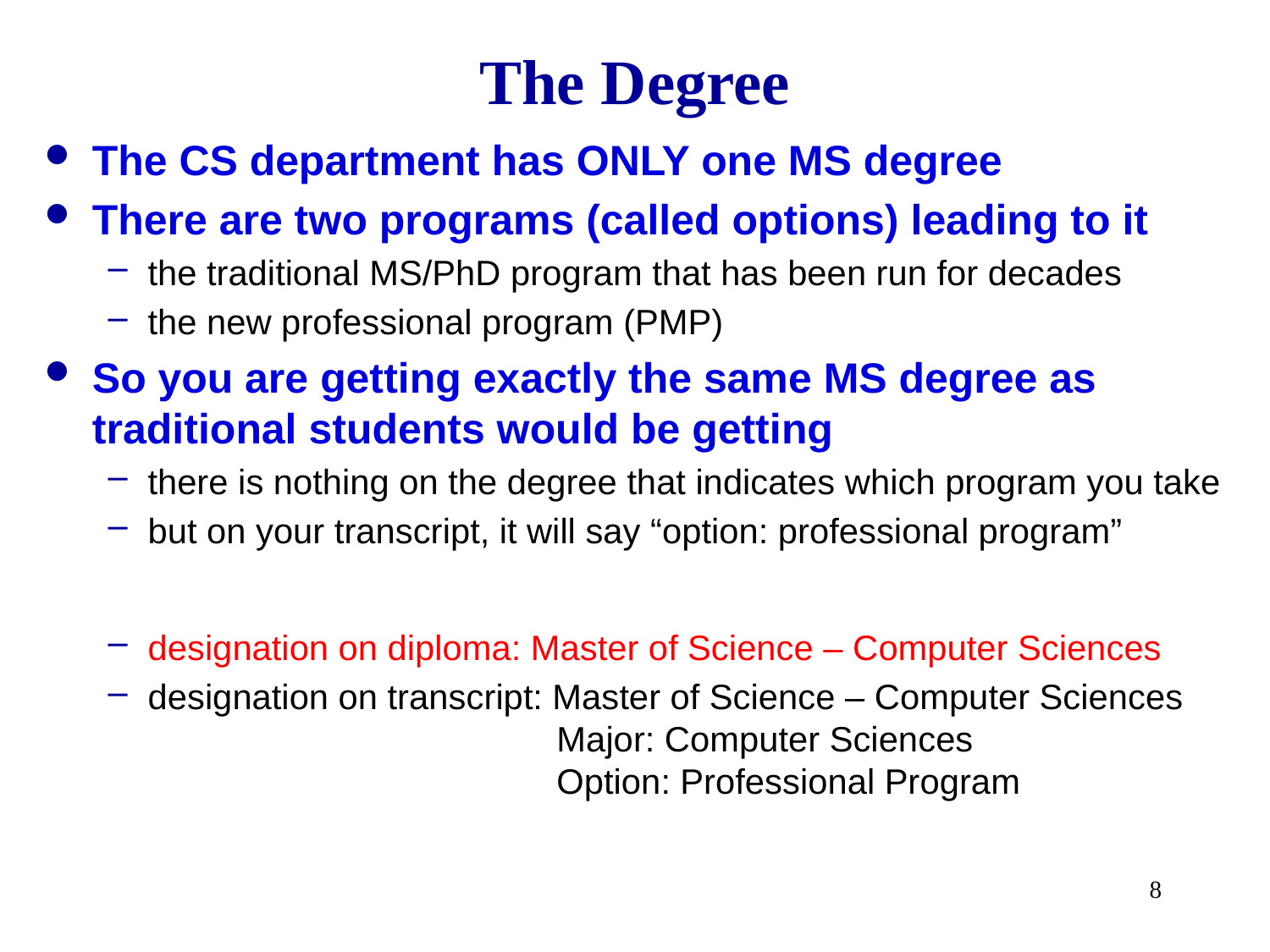

# The Degree
The CS department has ONLY one MS degree
There are two programs (called options) leading to it
the traditional MS/PhD program that has been run for decades
the new professional program (PMP)
So you are getting exactly the same MS degree as traditional students would be getting
there is nothing on the degree that indicates which program you take
but on your transcript, it will say “option: professional program”

designation on diploma: Master of Science – Computer Sciences
designation on transcript: Master of Science – Computer Sciences
                                          Major: Computer Sciences
                                          Option: Professional Program
8